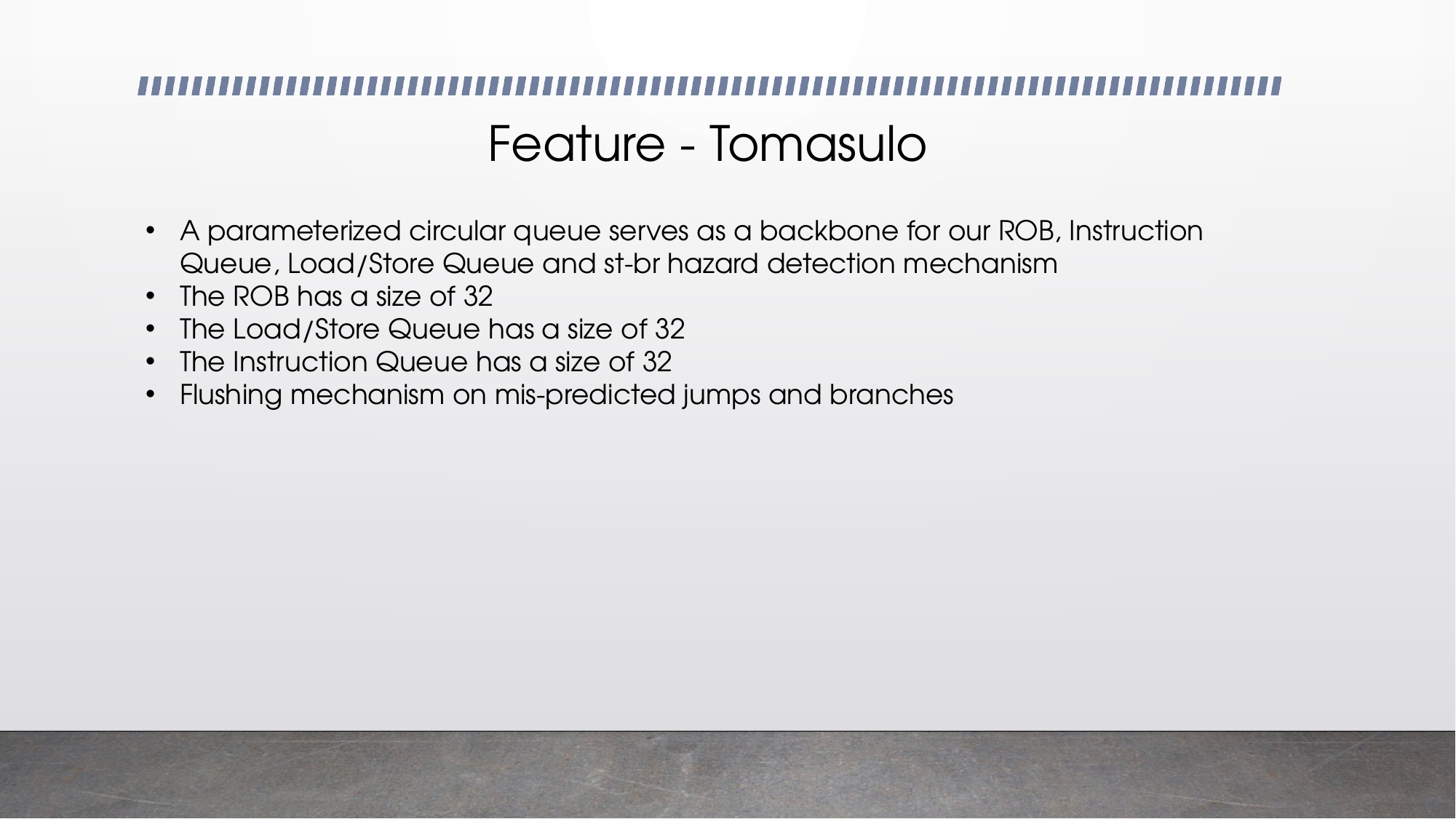

# Feature - Tomasulo
A parameterized circular queue serves as a backbone for our ROB, Instruction Queue, Load/Store Queue and st-br hazard detection mechanism
The ROB has a size of 32
The Load/Store Queue has a size of 32
The Instruction Queue has a size of 32
Flushing mechanism on mis-predicted jumps and branches